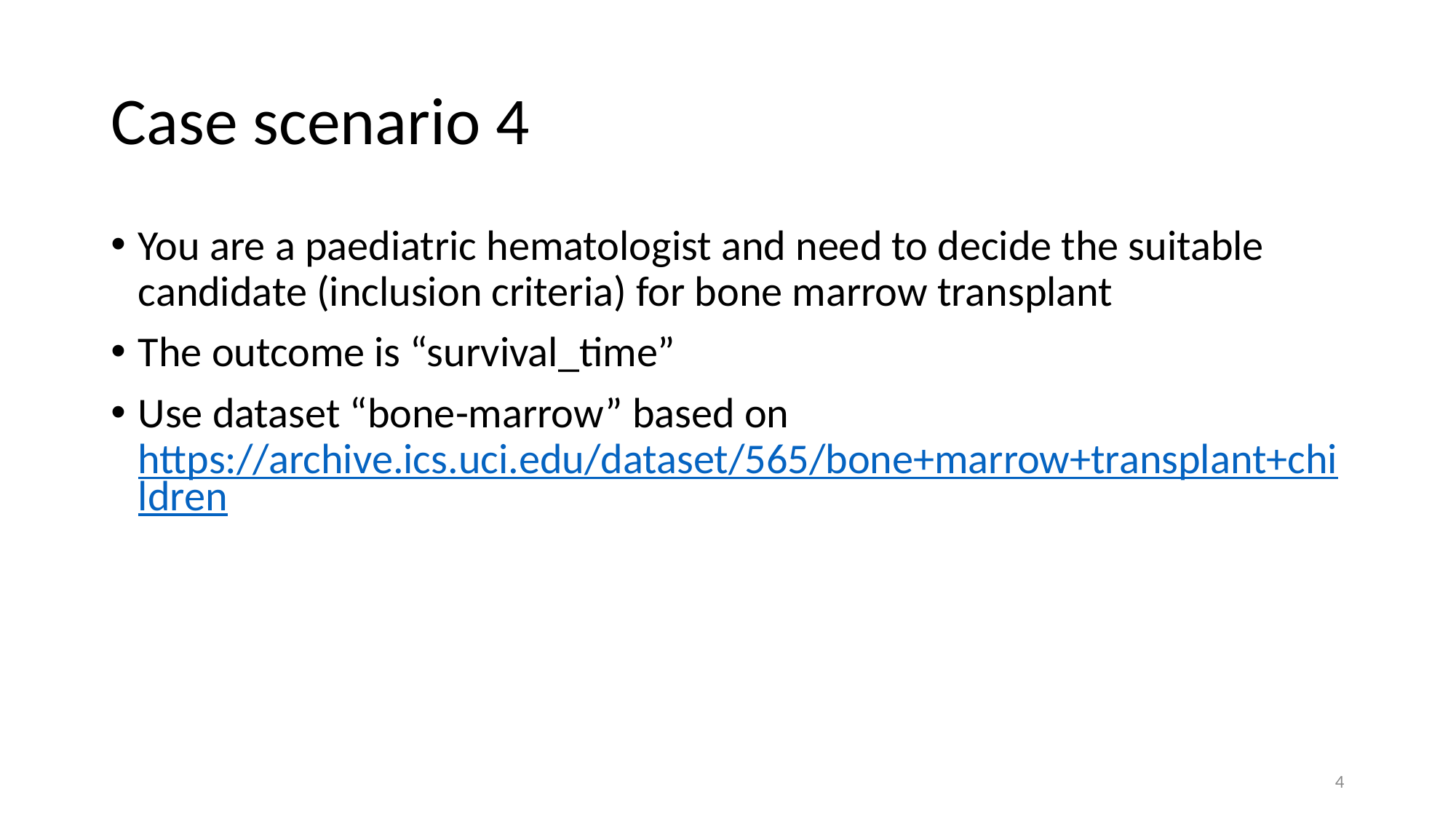

# Case scenario 4
You are a paediatric hematologist and need to decide the suitable candidate (inclusion criteria) for bone marrow transplant
The outcome is “survival_time”
Use dataset “bone-marrow” based on https://archive.ics.uci.edu/dataset/565/bone+marrow+transplant+children
4